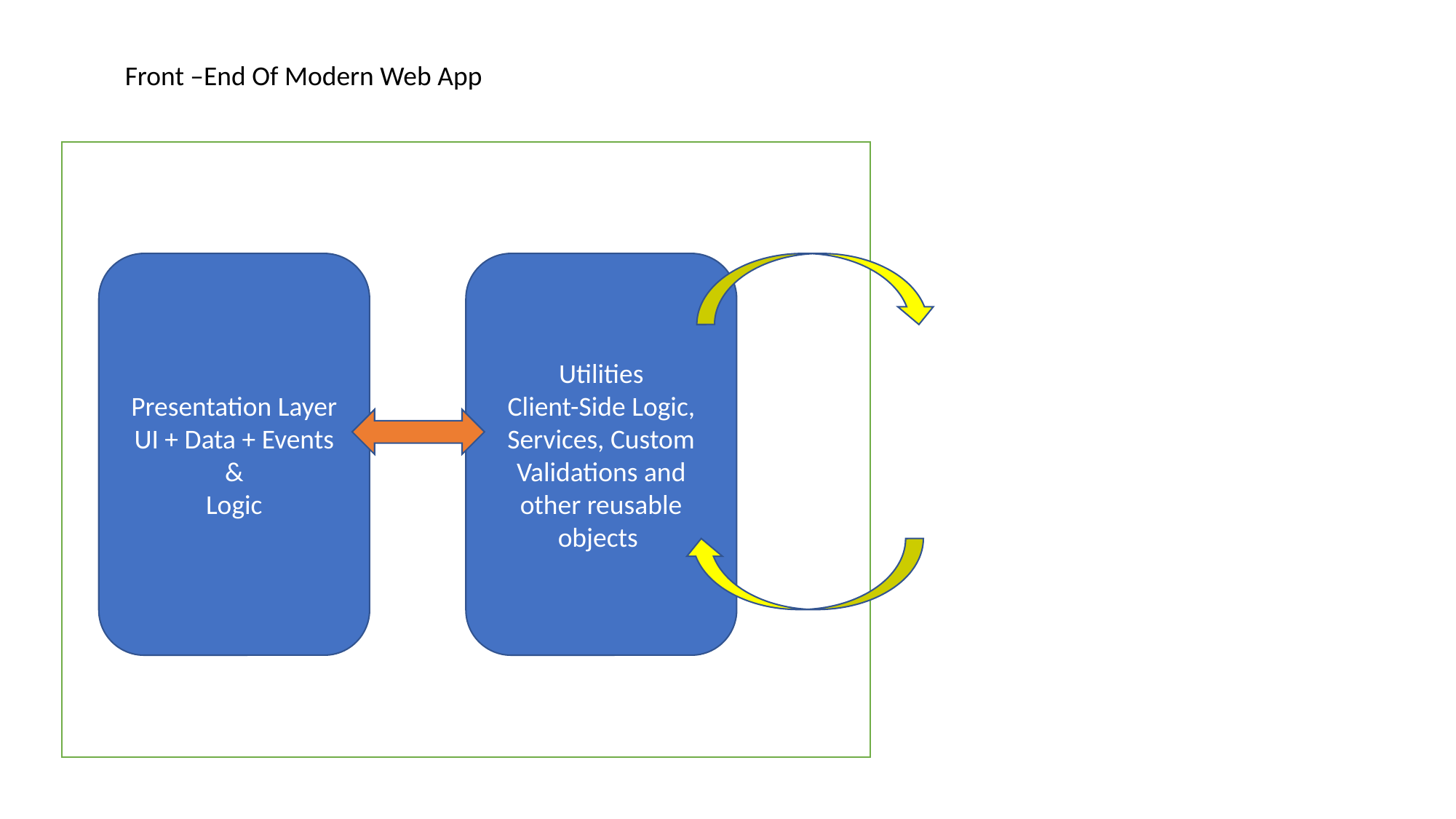

Front –End Of Modern Web App

Presentation Layer
UI + Data + Events
&
Logic
Utilities
Client-Side Logic, Services, Custom Validations and other reusable objects